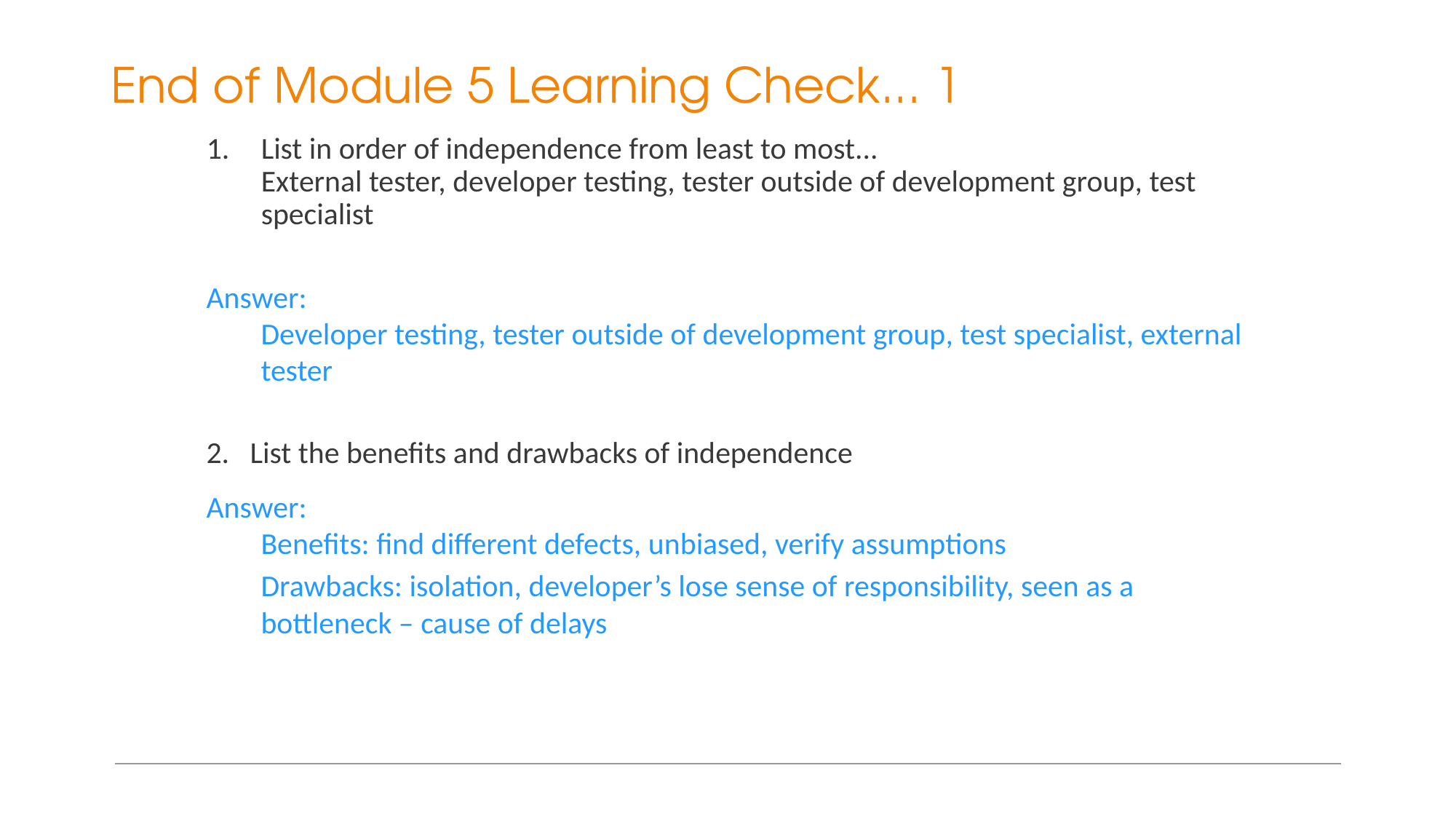

# End of Module 5 Learning Check... 1
List in order of independence from least to most...
External tester, developer testing, tester outside of development group, test specialist
Answer:
Developer testing, tester outside of development group, test specialist, external tester
2.   List the benefits and drawbacks of independence
Answer:
Benefits: find different defects, unbiased, verify assumptions
	Drawbacks: isolation, developer’s lose sense of responsibility, seen as a bottleneck – cause of delays
66